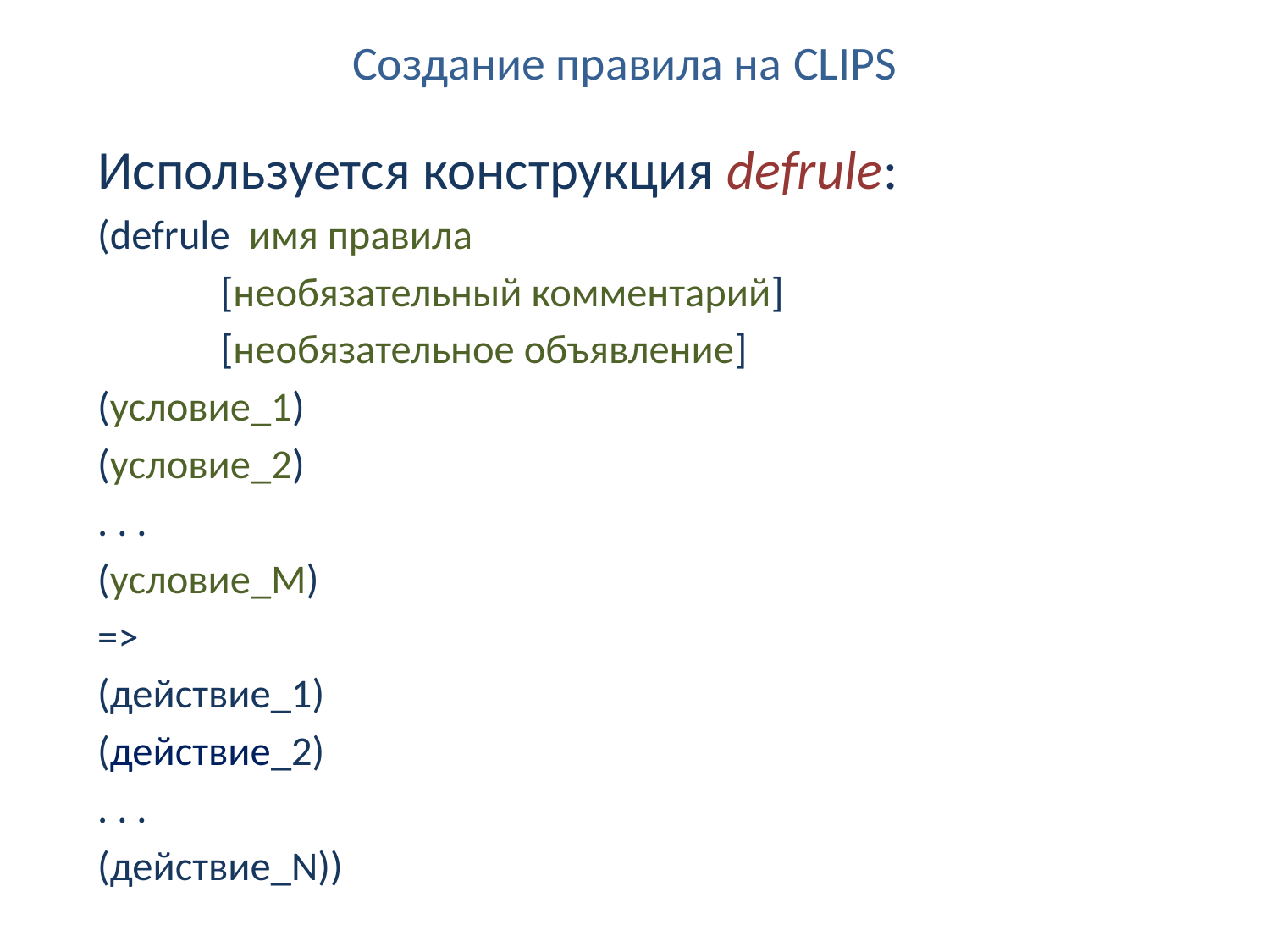

# Создание правила на CLIPS
Используется конструкция defrule:
(defrule  имя правила
	[необязательный комментарий]
	[необязательное объявление]
(условие_1)
(условие_2)
. . .
(условие_М)
=>
(действие_1)
(действие_2)
. . .
(действие_N))